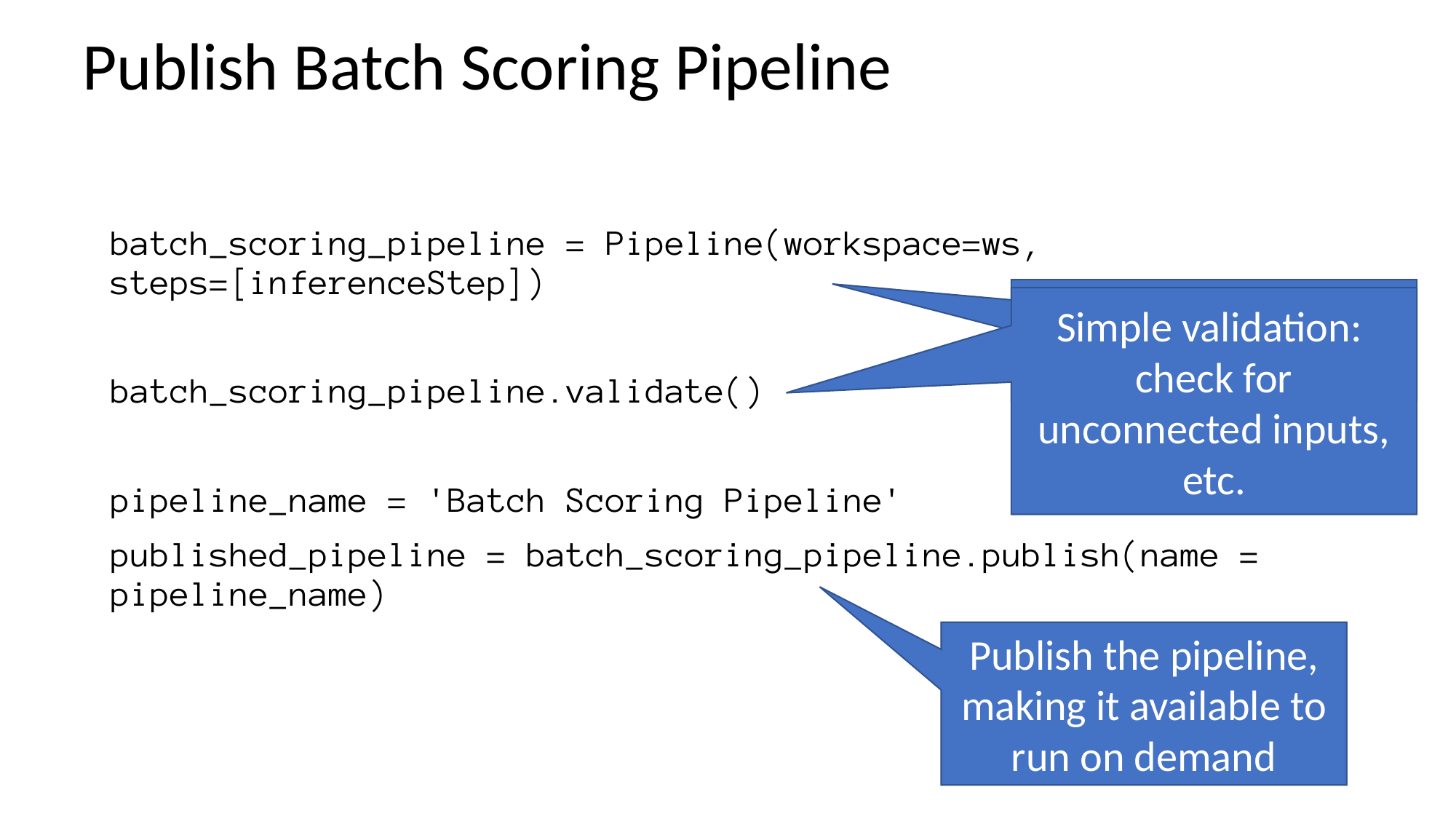

# Publish Batch Scoring Pipeline
batch_scoring_pipeline = Pipeline(workspace=ws, steps=[inferenceStep])

batch_scoring_pipeline.validate()

pipeline_name = 'Batch Scoring Pipeline'
published_pipeline = batch_scoring_pipeline.publish(name = pipeline_name)
Build a pipeline for inference
Simple validation:  check for unconnected inputs, etc.
Publish the pipeline, making it available to run on demand